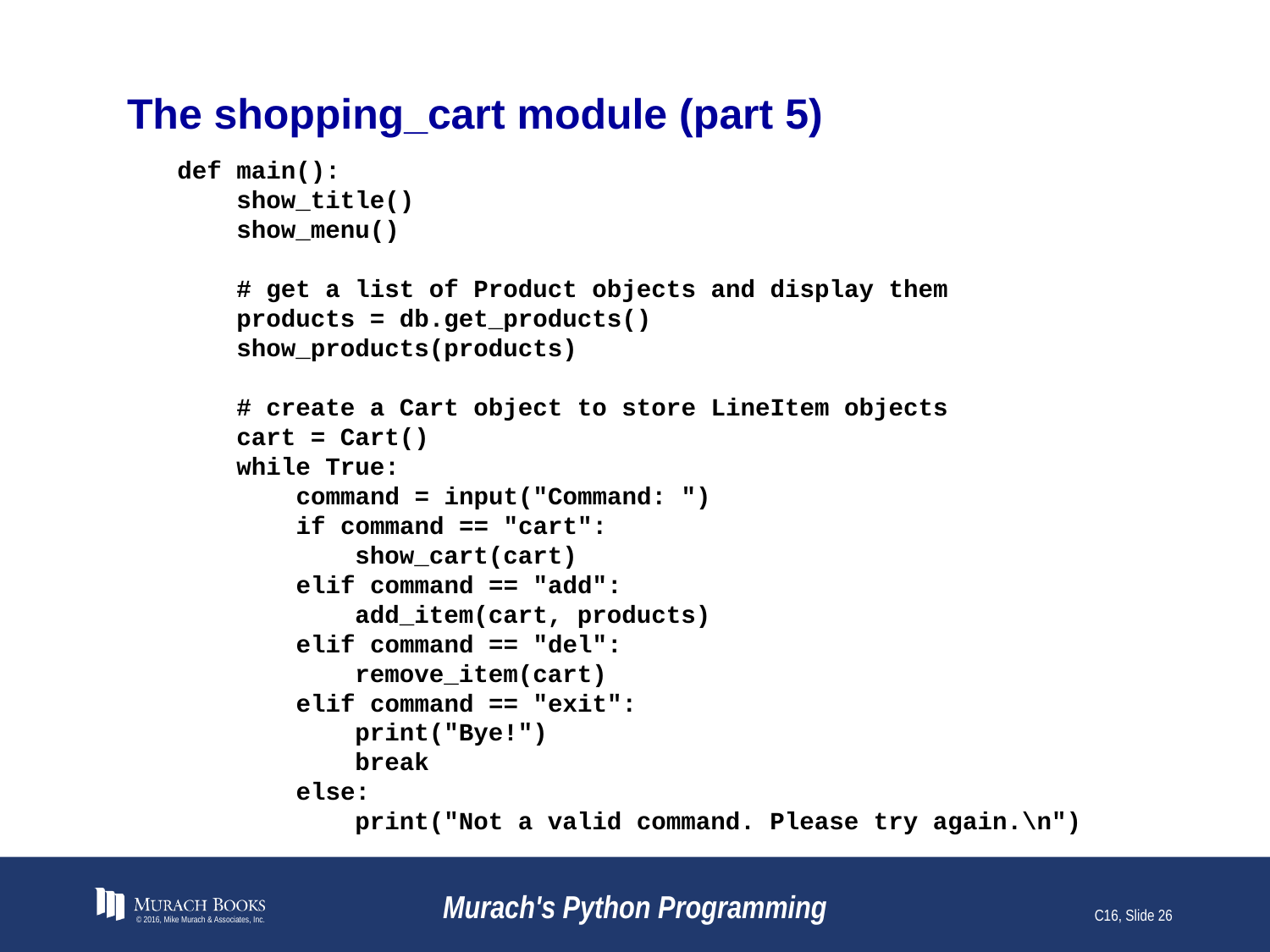

# The shopping_cart module (part 5)
def main():
    show_title()
    show_menu()

    # get a list of Product objects and display them
    products = db.get_products()
    show_products(products)

    # create a Cart object to store LineItem objects
    cart = Cart()
    while True:
        command = input("Command: ")
        if command == "cart":
            show_cart(cart)
        elif command == "add":
            add_item(cart, products)
        elif command == "del":
            remove_item(cart)
        elif command == "exit":
            print("Bye!")
            break
        else:
            print("Not a valid command. Please try again.\n")

© 2016, Mike Murach & Associates, Inc.
Murach's Python Programming

C16, Slide 26